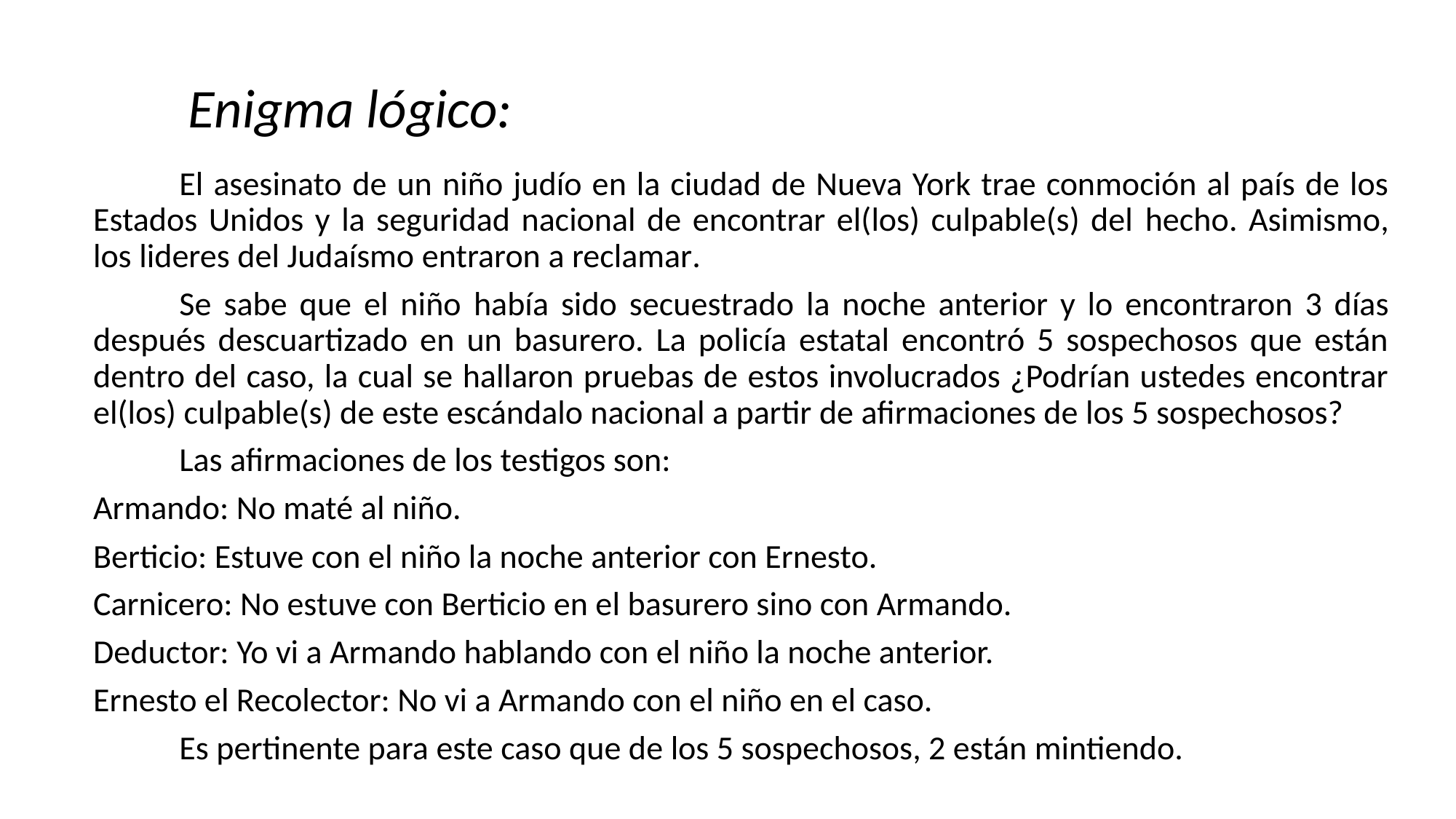

# Enigma lógico:
	El asesinato de un niño judío en la ciudad de Nueva York trae conmoción al país de los Estados Unidos y la seguridad nacional de encontrar el(los) culpable(s) del hecho. Asimismo, los lideres del Judaísmo entraron a reclamar.
	Se sabe que el niño había sido secuestrado la noche anterior y lo encontraron 3 días después descuartizado en un basurero. La policía estatal encontró 5 sospechosos que están dentro del caso, la cual se hallaron pruebas de estos involucrados ¿Podrían ustedes encontrar el(los) culpable(s) de este escándalo nacional a partir de afirmaciones de los 5 sospechosos?
	Las afirmaciones de los testigos son:
Armando: No maté al niño.
Berticio: Estuve con el niño la noche anterior con Ernesto.
Carnicero: No estuve con Berticio en el basurero sino con Armando.
Deductor: Yo vi a Armando hablando con el niño la noche anterior.
Ernesto el Recolector: No vi a Armando con el niño en el caso.
	Es pertinente para este caso que de los 5 sospechosos, 2 están mintiendo.